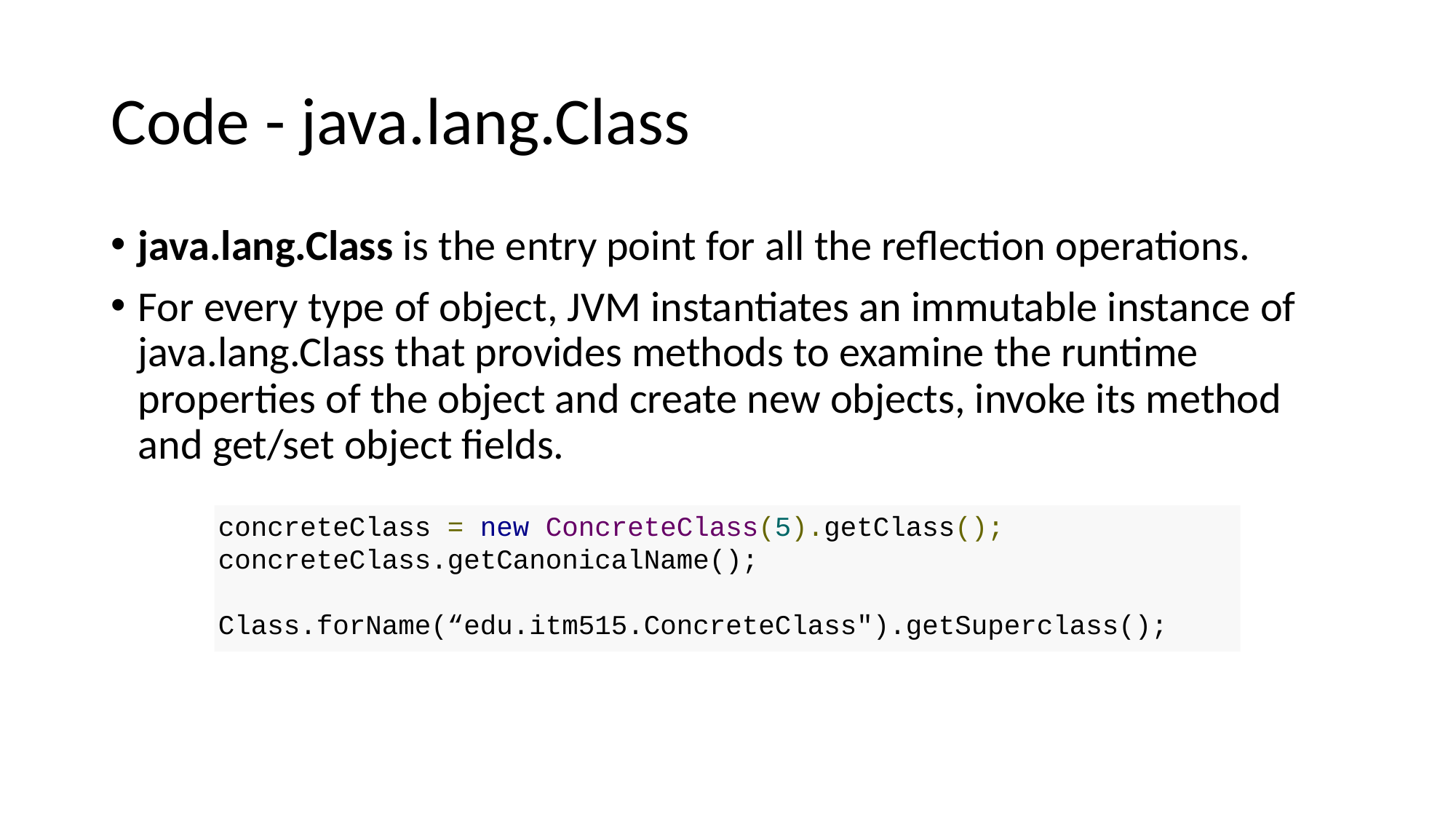

# Code - java.lang.Class
java.lang.Class is the entry point for all the reflection operations.
For every type of object, JVM instantiates an immutable instance of java.lang.Class that provides methods to examine the runtime properties of the object and create new objects, invoke its method and get/set object fields.

concreteClass = new ConcreteClass(5).getClass();
concreteClass.getCanonicalName();

Class.forName(“edu.itm515.ConcreteClass").getSuperclass();